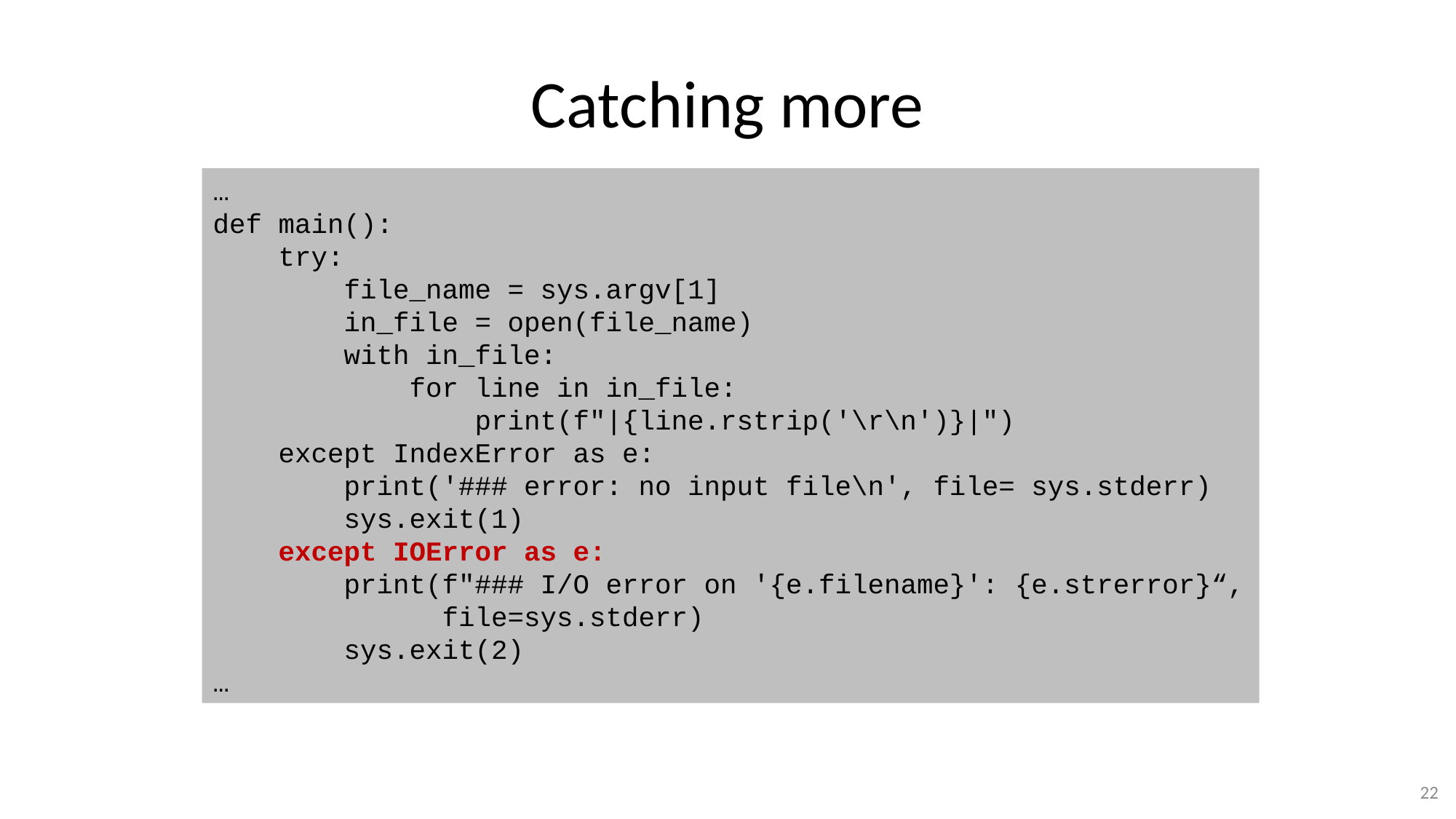

# Catching more
…
def main():
    try:
        file_name = sys.argv[1]
        in_file = open(file_name)
        with in_file:
            for line in in_file:
                print(f"|{line.rstrip('\r\n')}|")
    except IndexError as e:
        print('### error: no input file\n', file= sys.stderr)
        sys.exit(1)
    except IOError as e:
        print(f"### I/O error on '{e.filename}': {e.strerror}“,
              file=sys.stderr)
        sys.exit(2)
…
22